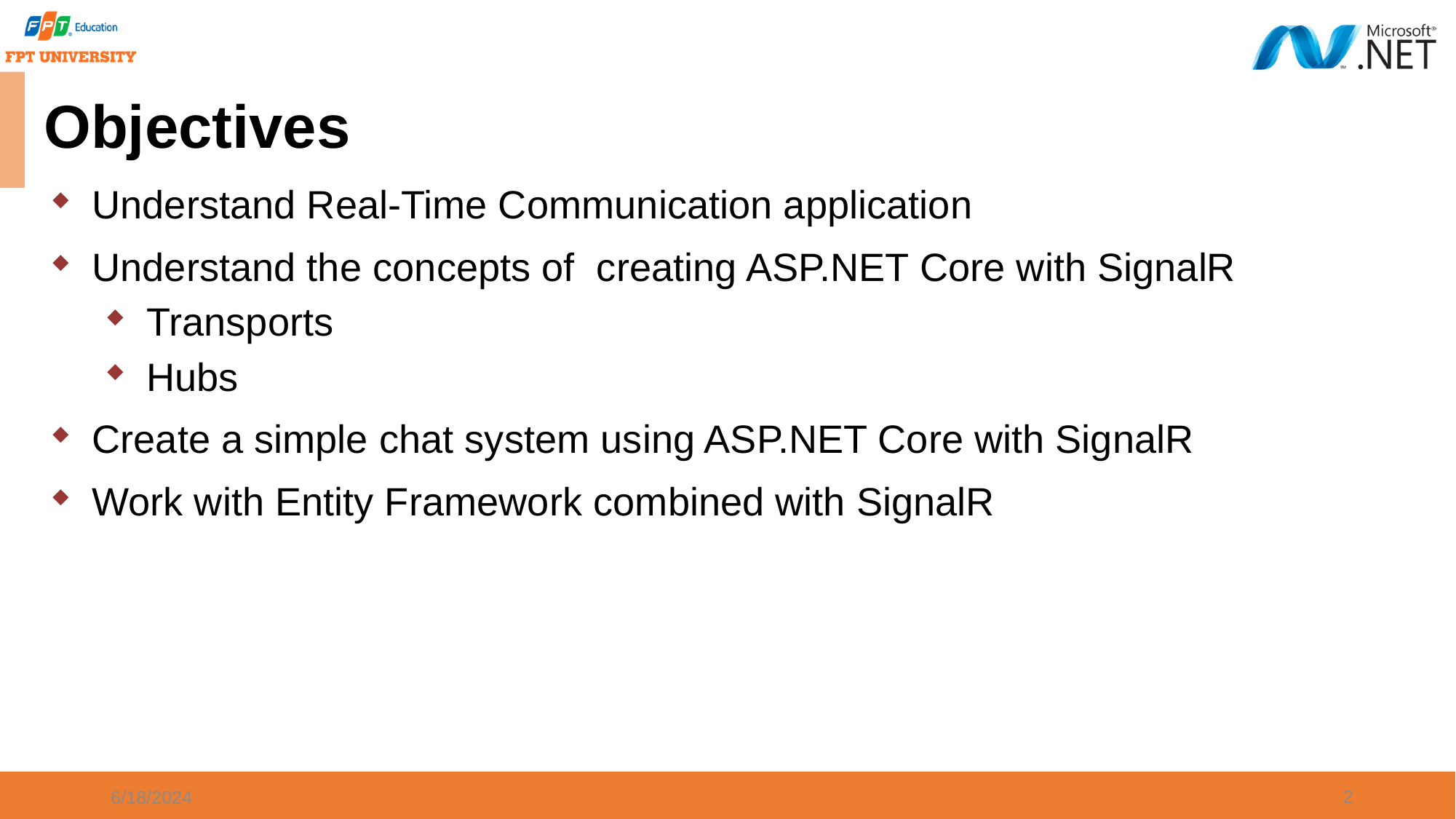

# Objectives
Understand Real-Time Communication application
Understand the concepts of  creating ASP.NET Core with SignalR
Transports
Hubs
Create a simple chat system using ASP.NET Core with SignalR
Work with Entity Framework combined with SignalR

2
6/18/2024